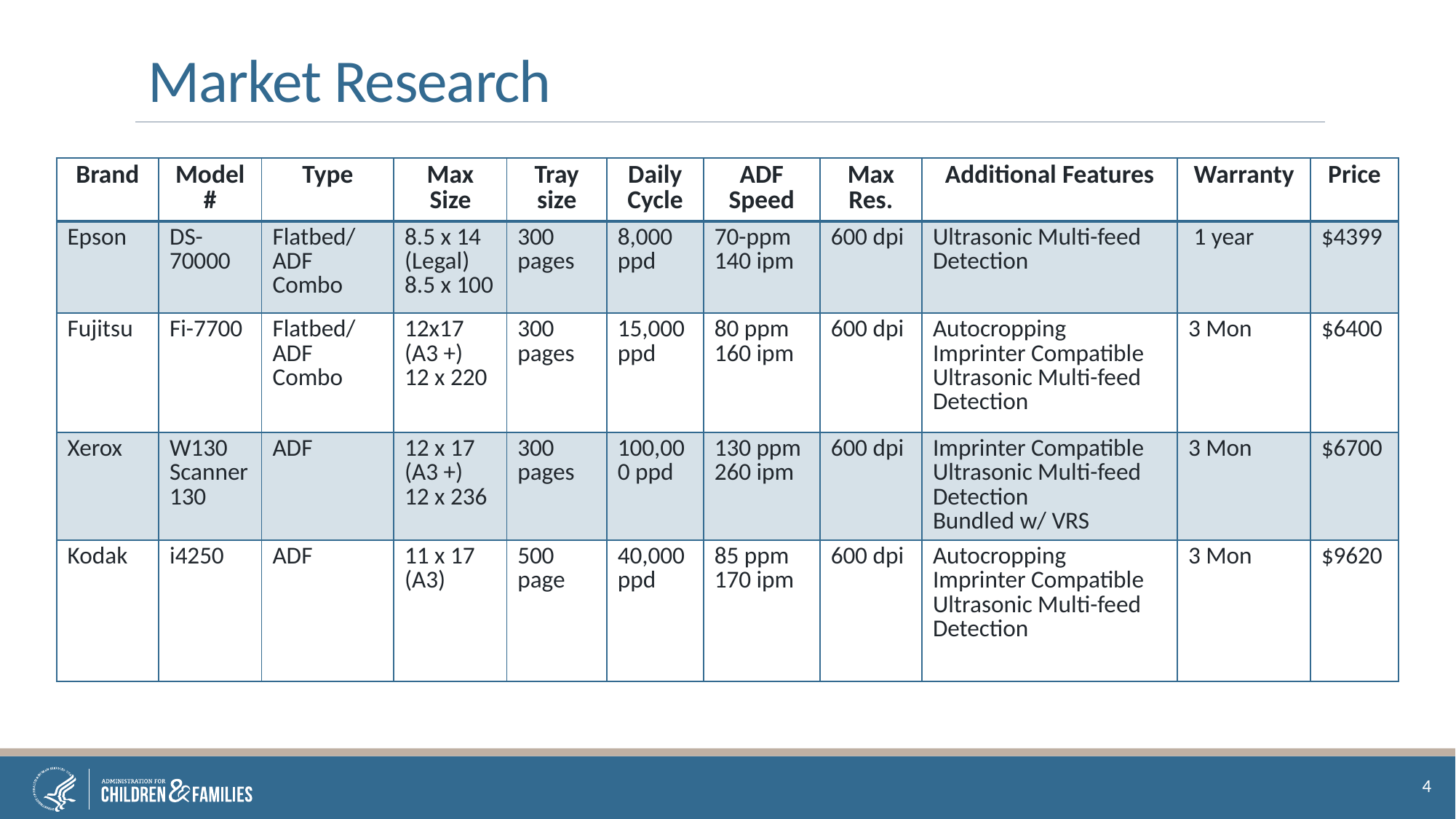

# Market Research
| Brand | Model # | Type | Max Size | Tray size | Daily Cycle | ADF Speed | Max Res. | Additional Features | Warranty | Price |
| --- | --- | --- | --- | --- | --- | --- | --- | --- | --- | --- |
| Epson | DS-70000 | Flatbed/ADF Combo | 8.5 x 14 (Legal) 8.5 x 100 | 300 pages | 8,000 ppd | 70-ppm 140 ipm | 600 dpi | Ultrasonic Multi-feed Detection | 1 year | $4399 |
| Fujitsu | Fi-7700 | Flatbed/ADF Combo | 12x17 (A3 +) 12 x 220 | 300 pages | 15,000 ppd | 80 ppm 160 ipm | 600 dpi | Autocropping Imprinter Compatible Ultrasonic Multi-feed Detection | 3 Mon | $6400 |
| Xerox | W130 Scanner 130 | ADF | 12 x 17 (A3 +) 12 x 236 | 300 pages | 100,000 ppd | 130 ppm 260 ipm | 600 dpi | Imprinter Compatible Ultrasonic Multi-feed Detection Bundled w/ VRS | 3 Mon | $6700 |
| Kodak | i4250 | ADF | 11 x 17 (A3) | 500 page | 40,000 ppd | 85 ppm 170 ipm | 600 dpi | Autocropping Imprinter Compatible Ultrasonic Multi-feed Detection | 3 Mon | $9620 |
4
4